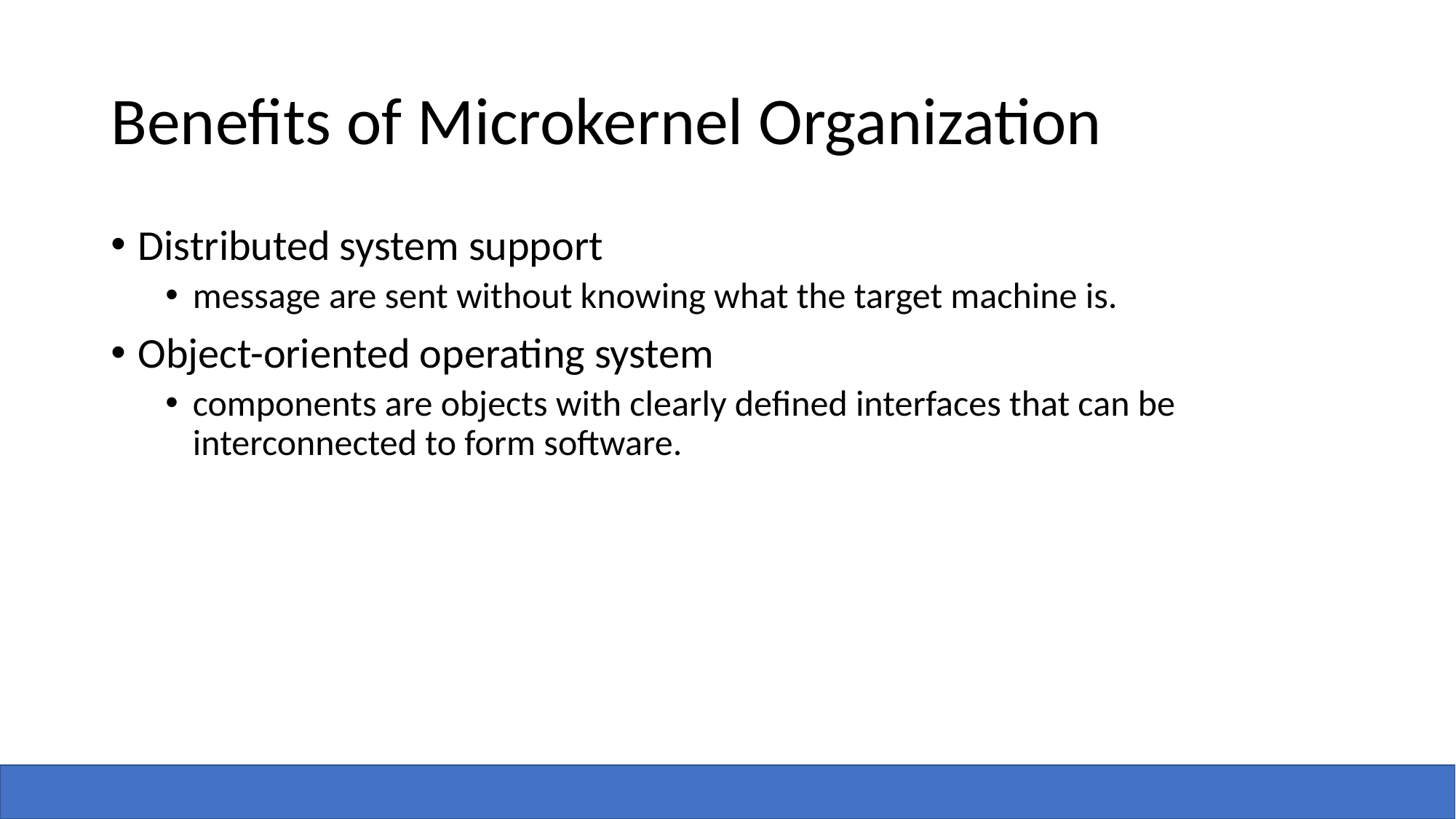

# Benefits of Microkernel Organization
Distributed system support
message are sent without knowing what the target machine is.
Object-oriented operating system
components are objects with clearly defined interfaces that can be interconnected to form software.